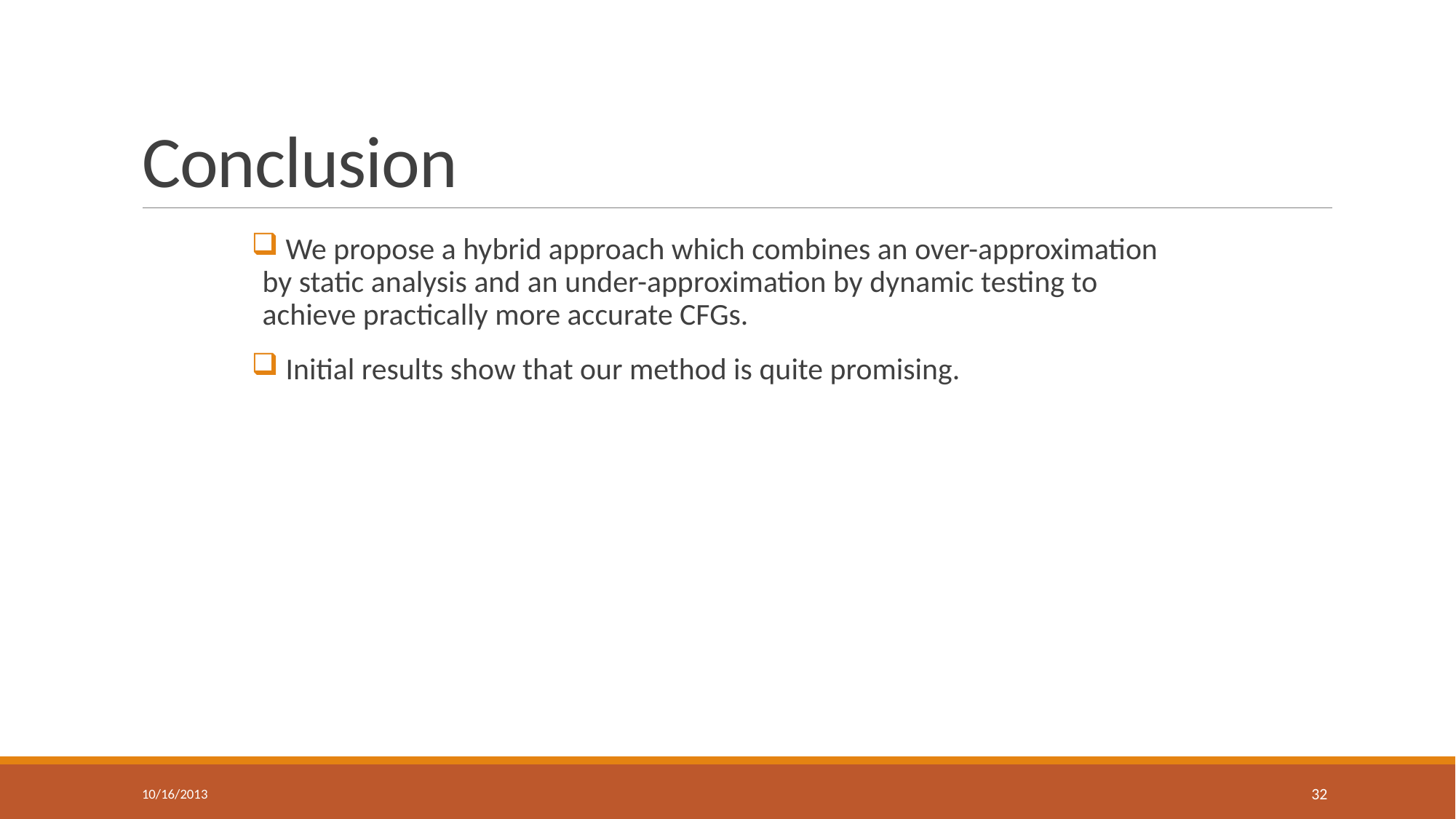

# Conclusion
 We propose a hybrid approach which combines an over-approximation by static analysis and an under-approximation by dynamic testing to achieve practically more accurate CFGs.
 Initial results show that our method is quite promising.
10/16/2013
32